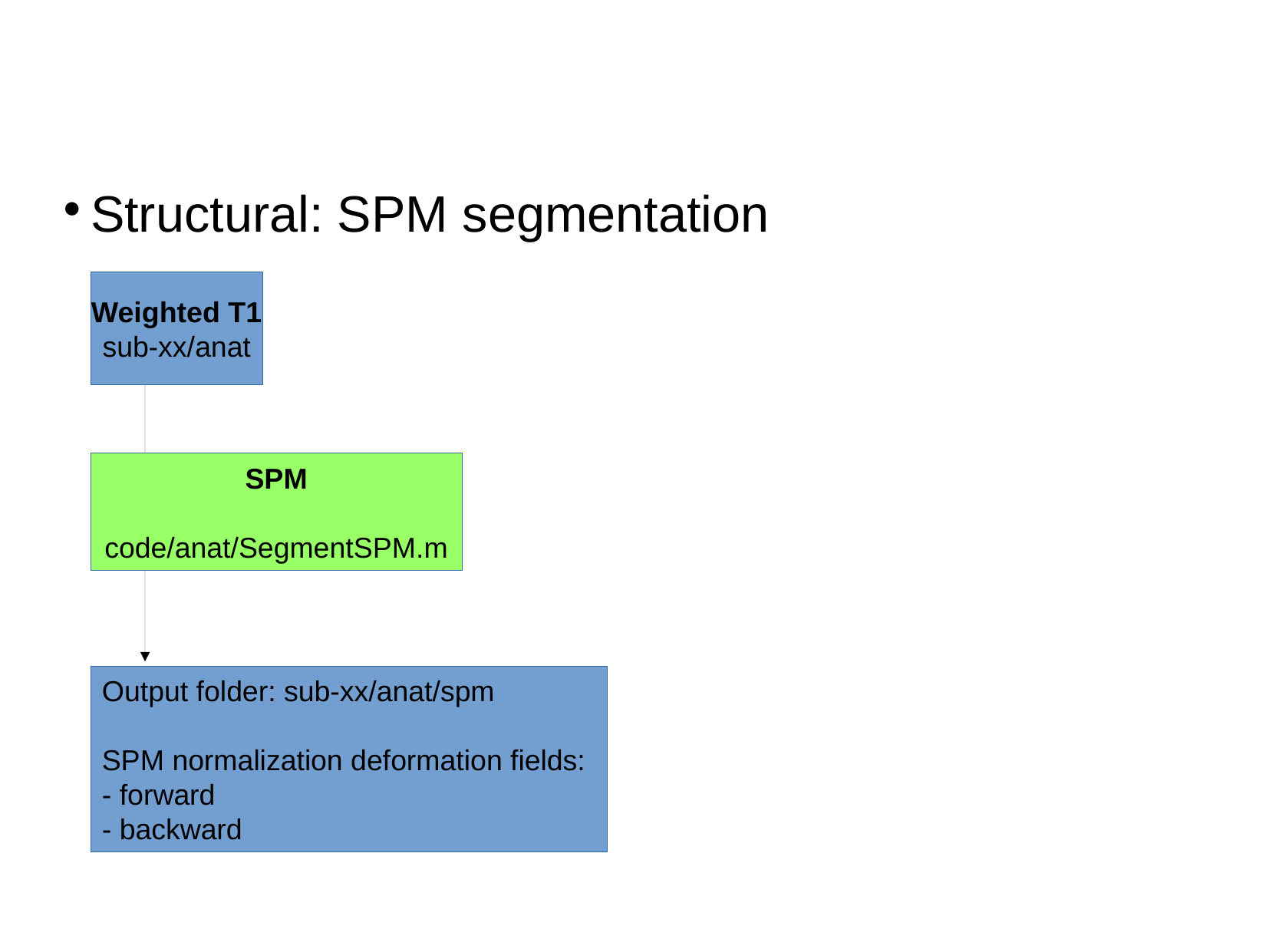

Structural: SPM segmentation
Weighted T1
sub-xx/anat

SPM

code/anat/SegmentSPM.m
Output folder: sub-xx/anat/spm

SPM normalization deformation fields:
- forward
- backward